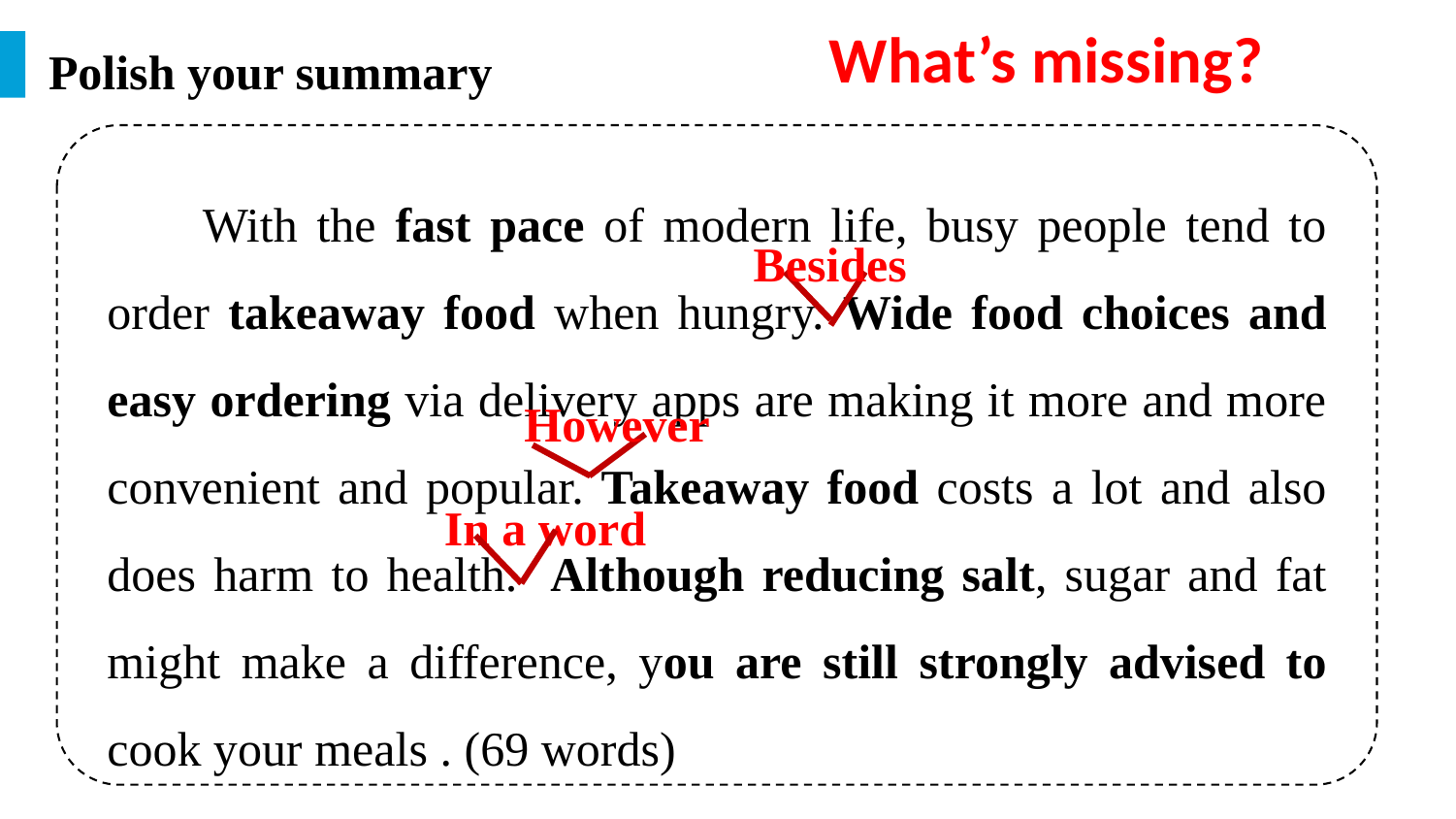

What’s missing?
Polish your summary

     With the fast pace of modern life, busy people tend to order takeaway food when hungry. Wide food choices and easy ordering via delivery apps are making it more and more convenient and popular. Takeaway food costs a lot and also does harm to health.  Although reducing salt, sugar and fat might make a difference, you are still strongly advised to cook your meals . (69 words)

Besides
However
In a word